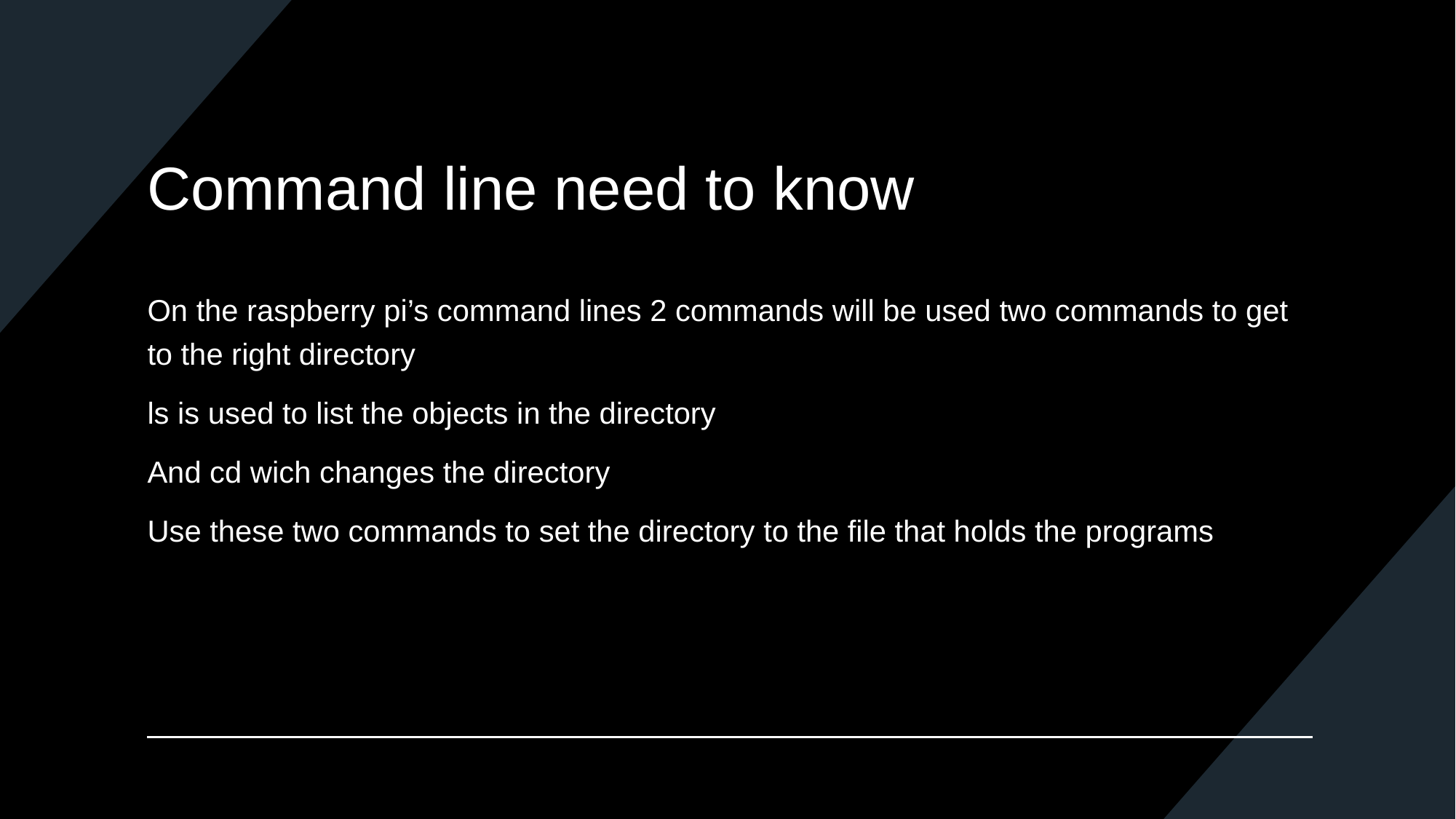

# Command line need to know
On the raspberry pi’s command lines 2 commands will be used two commands to get to the right directory
ls is used to list the objects in the directory
And cd wich changes the directory
Use these two commands to set the directory to the file that holds the programs